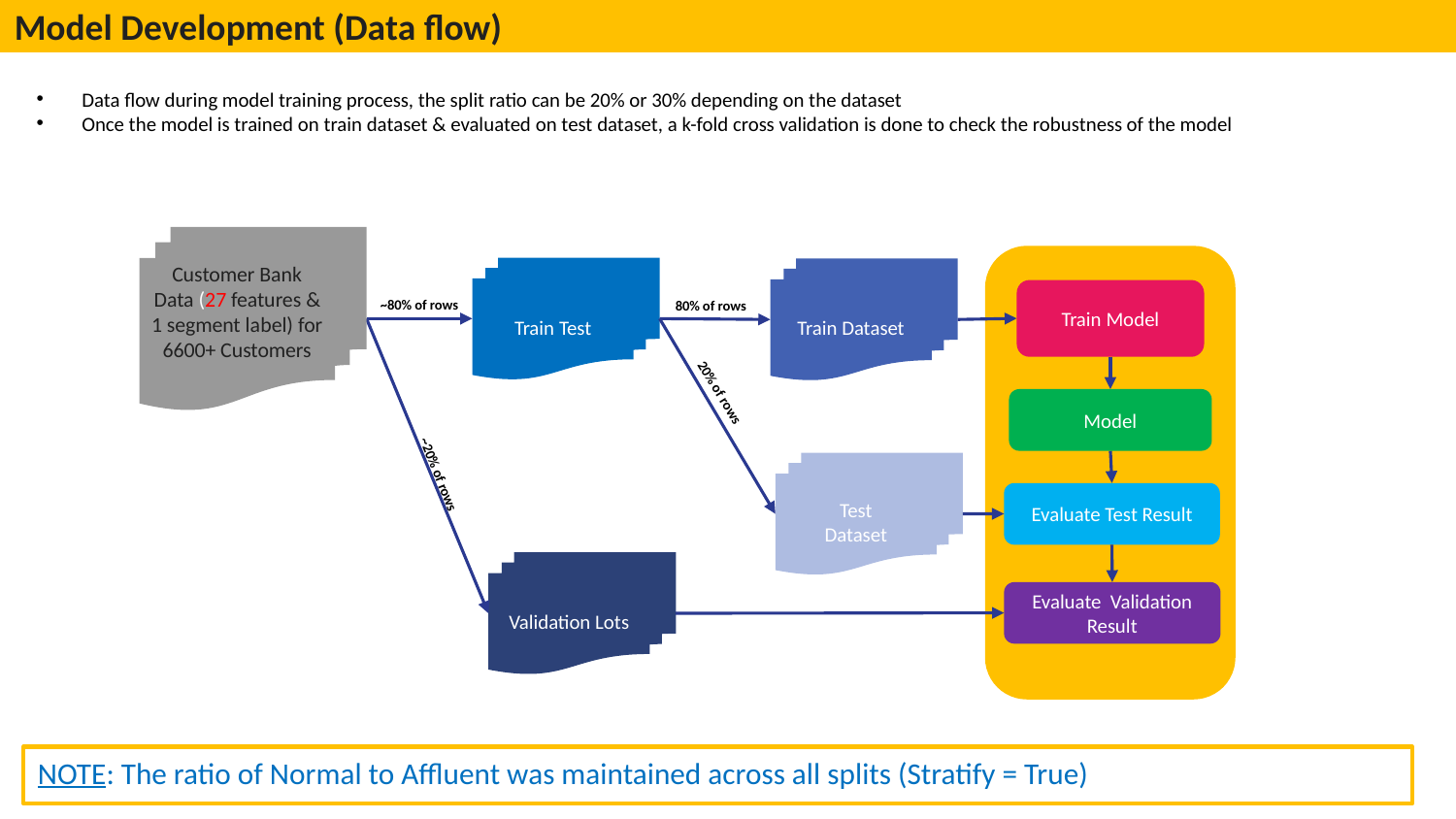

Model Development (Data flow)
Test: If Model learned the pass/fail pattern

Validation: If the pass/fail pattern can be applied across FE mother lots
Data flow during model training process, the split ratio can be 20% or 30% depending on the dataset
Once the model is trained on train dataset & evaluated on test dataset, a k-fold cross validation is done to check the robustness of the model

Customer Bank Data (27 features & 1 segment label) for 6600+ Customers

Train Test
Train Dataset
Train Model
~80% of rows
80% of rows
Model
20% of rows
Test
Dataset
~20% of rows
Evaluate Test Result
Validation Lots
Evaluate  Validation Result
NOTE: The ratio of Normal to Affluent was maintained across all splits (Stratify = True)